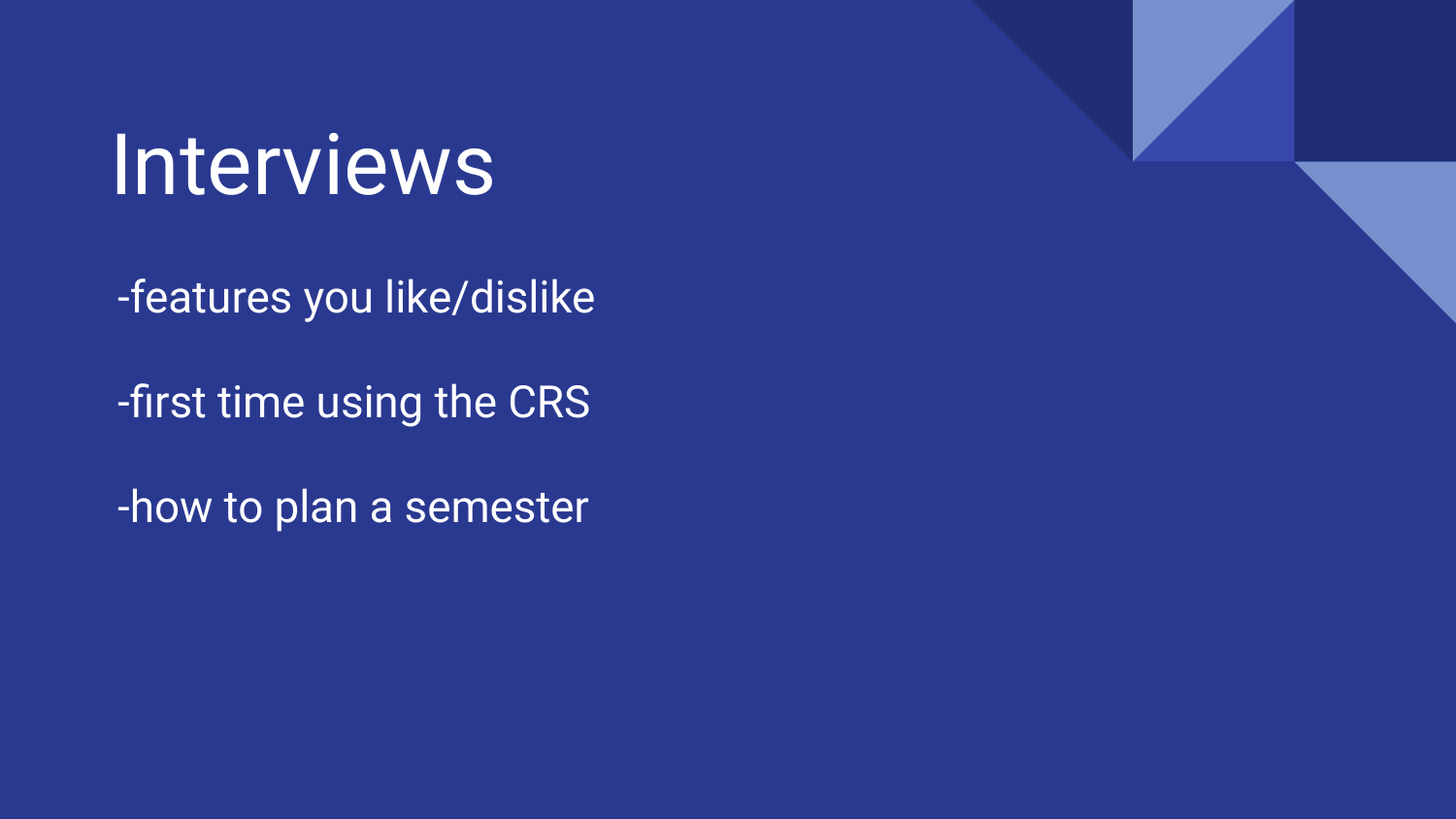

# Interviews
-features you like/dislike

-first time using the CRS

-how to plan a semester